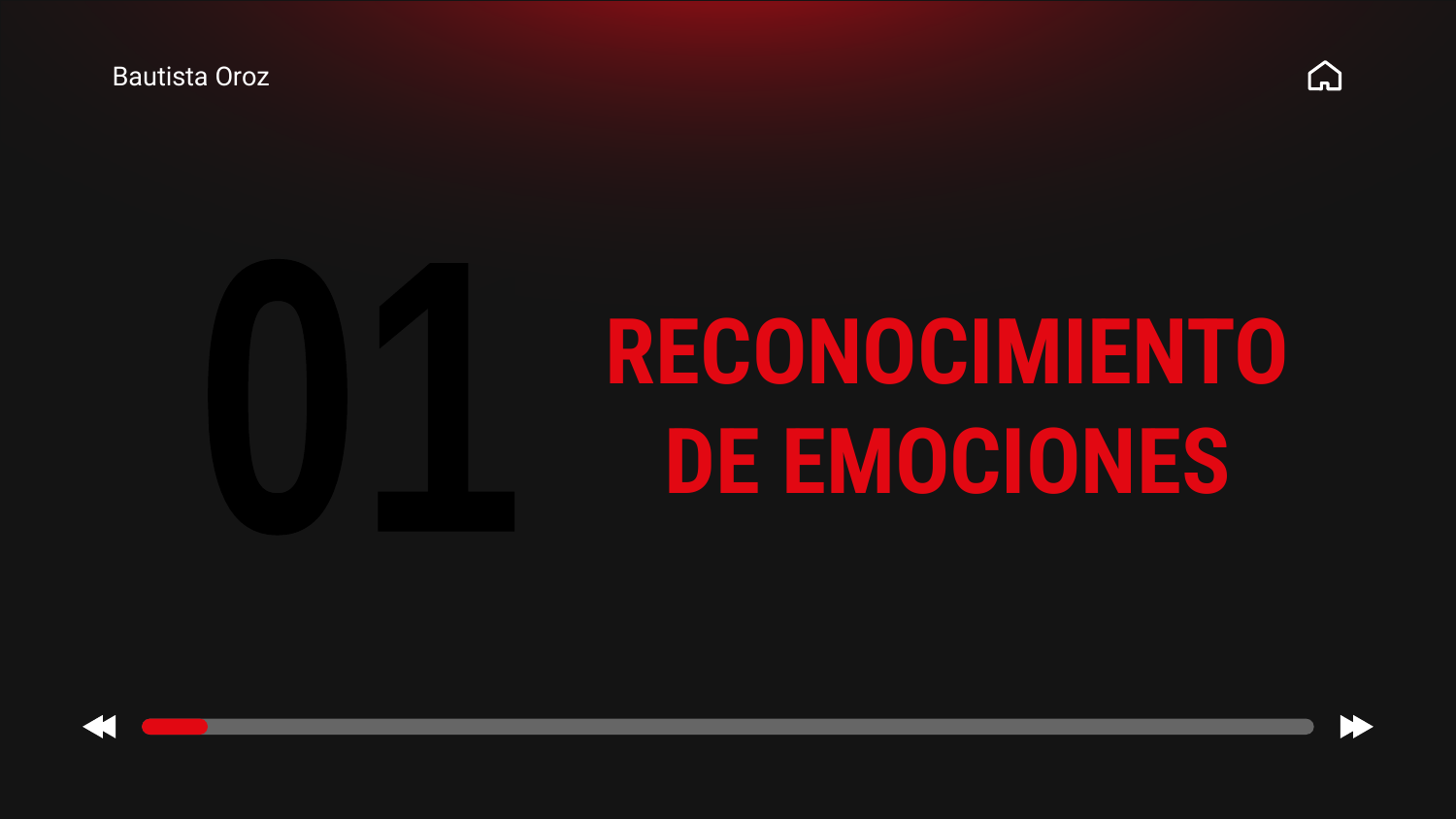

Bautista Oroz

01
# RECONOCIMIENTO DE EMOCIONES
01